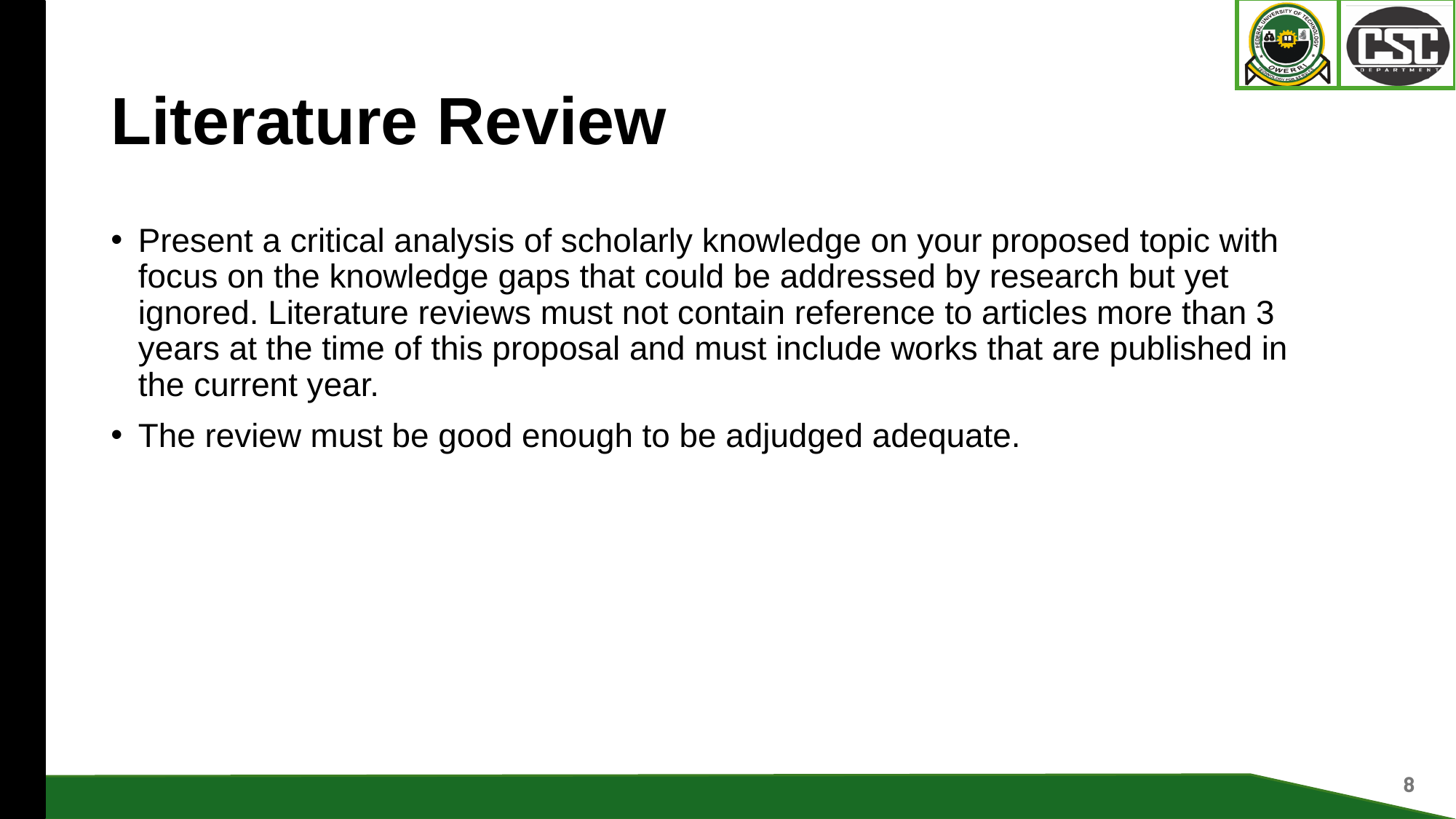

# Literature Review
Present a critical analysis of scholarly knowledge on your proposed topic with focus on the knowledge gaps that could be addressed by research but yet ignored. Literature reviews must not contain reference to articles more than 3 years at the time of this proposal and must include works that are published in the current year.
The review must be good enough to be adjudged adequate.
8